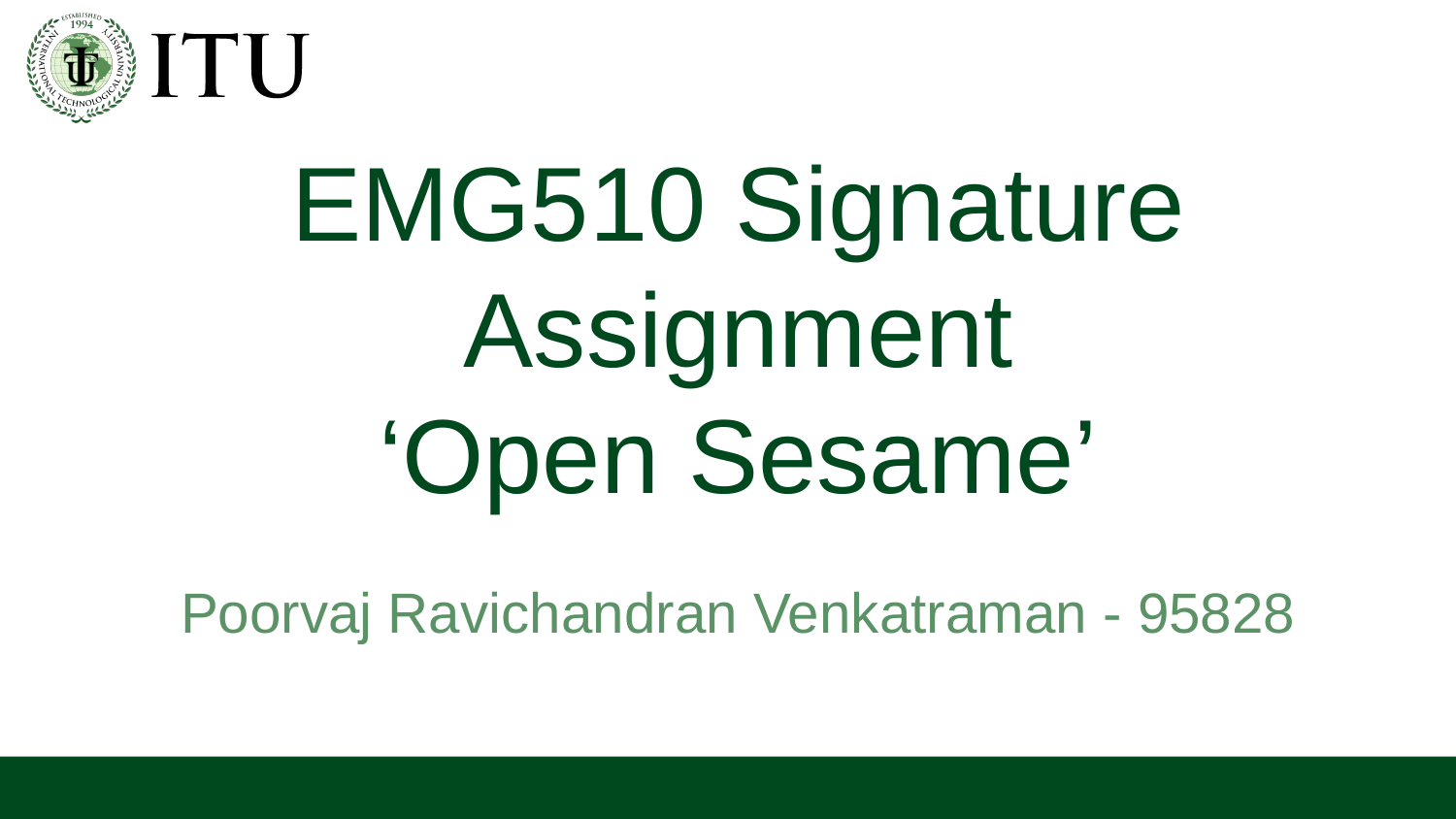

# EMG510 Signature Assignment
‘Open Sesame’
Poorvaj Ravichandran Venkatraman - 95828